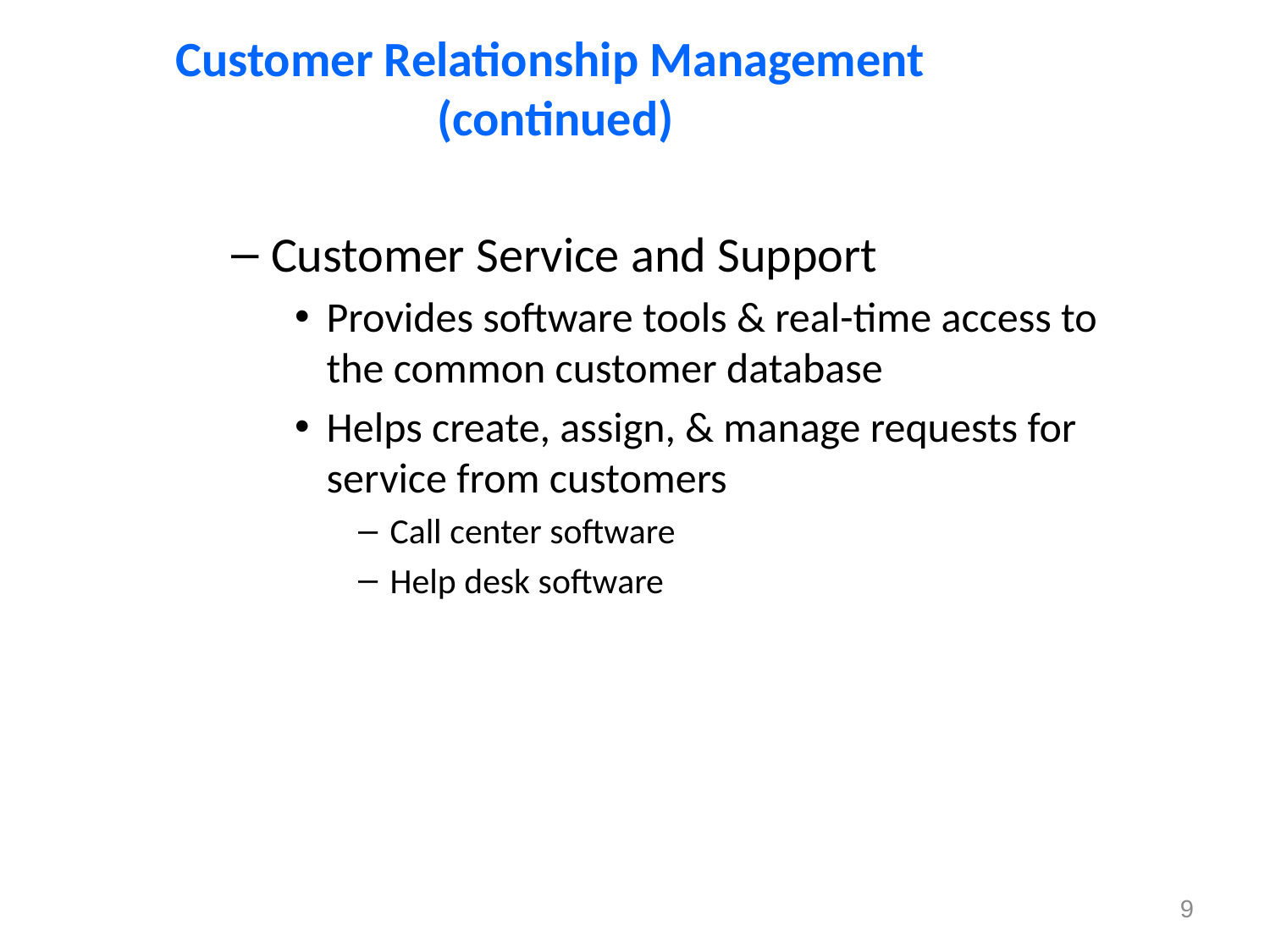

Customer Relationship Management
(continued)
Customer Service and Support
Provides software tools & real-time access to the common customer database
Helps create, assign, & manage requests for service from customers
Call center software
Help desk software

9